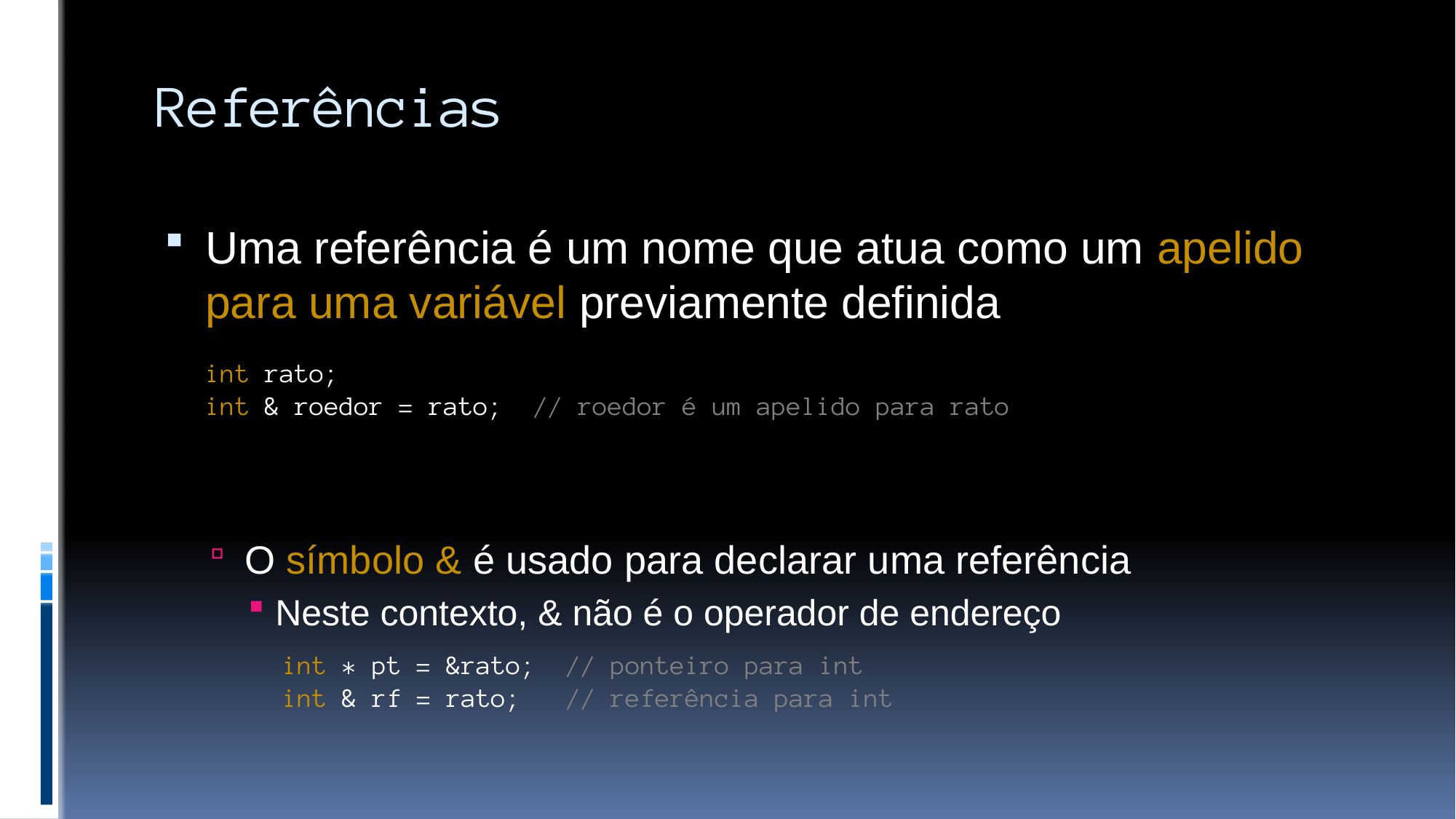

# Referências
Uma referência é um nome que atua como um apelido para uma variável previamente definida

O símbolo & é usado para declarar uma referência
Neste contexto, & não é o operador de endereço
int rato;
int & roedor = rato;  // roedor é um apelido para rato
int * pt = &rato;  // ponteiro para int
int & rf = rato;   // referência para int